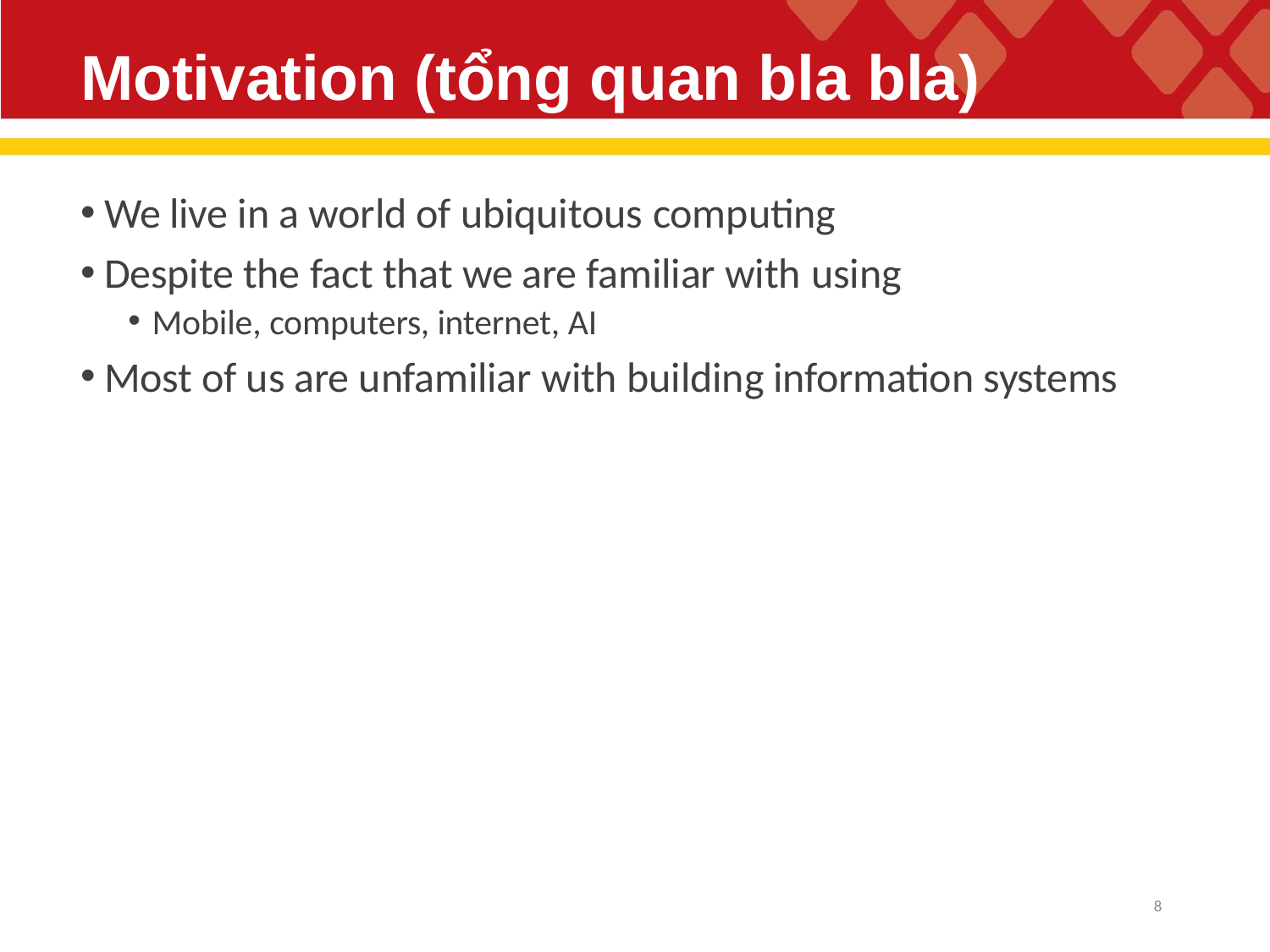

# Motivation (tổng quan bla bla)
We live in a world of ubiquitous computing
Despite the fact that we are familiar with using
Mobile, computers, internet, AI
Most of us are unfamiliar with building information systems
8